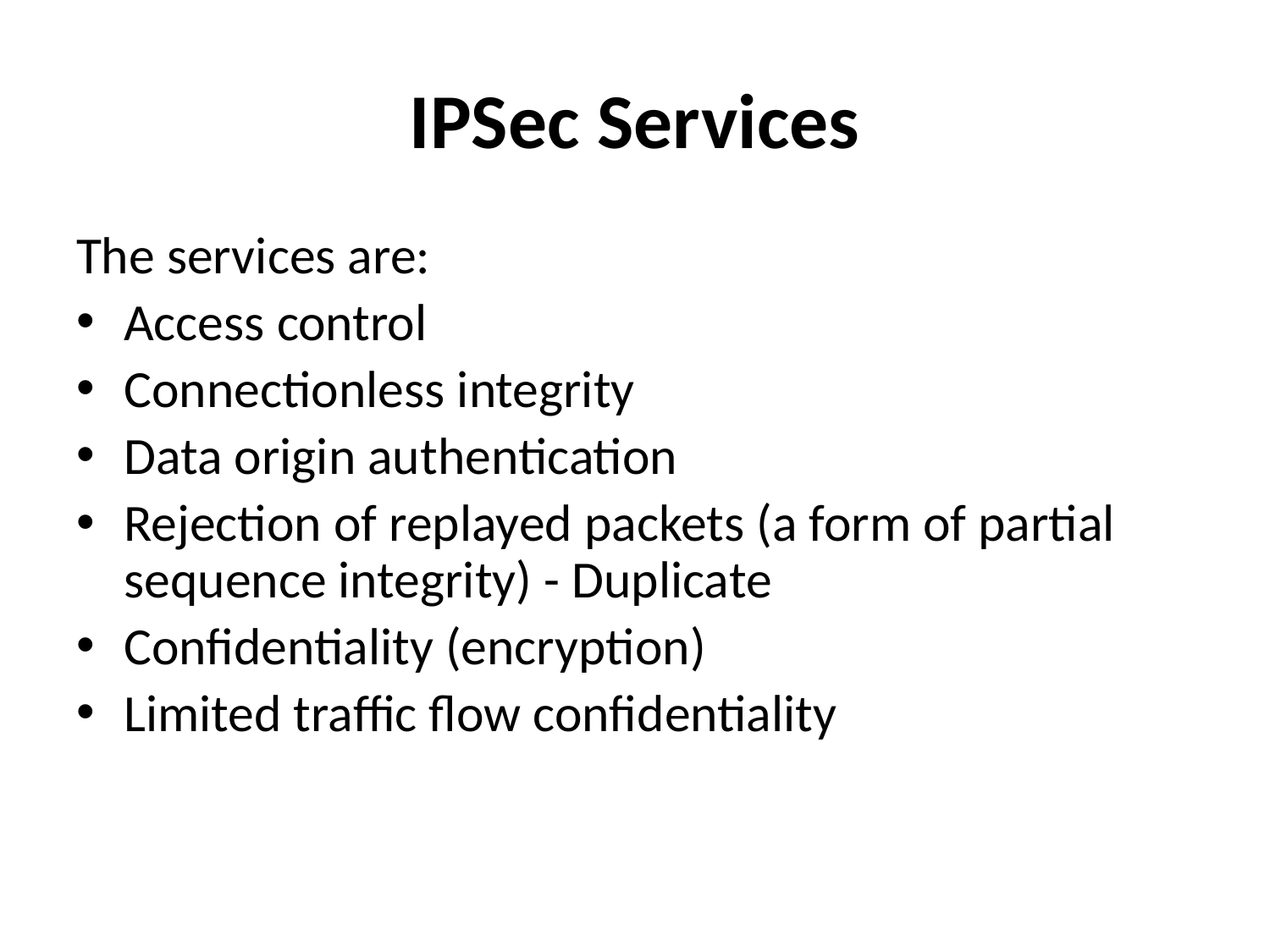

# IPSec Services
The services are:
Access control
Connectionless integrity
Data origin authentication
Rejection of replayed packets (a form of partial sequence integrity) - Duplicate
Confidentiality (encryption)
Limited traffic flow confidentiality